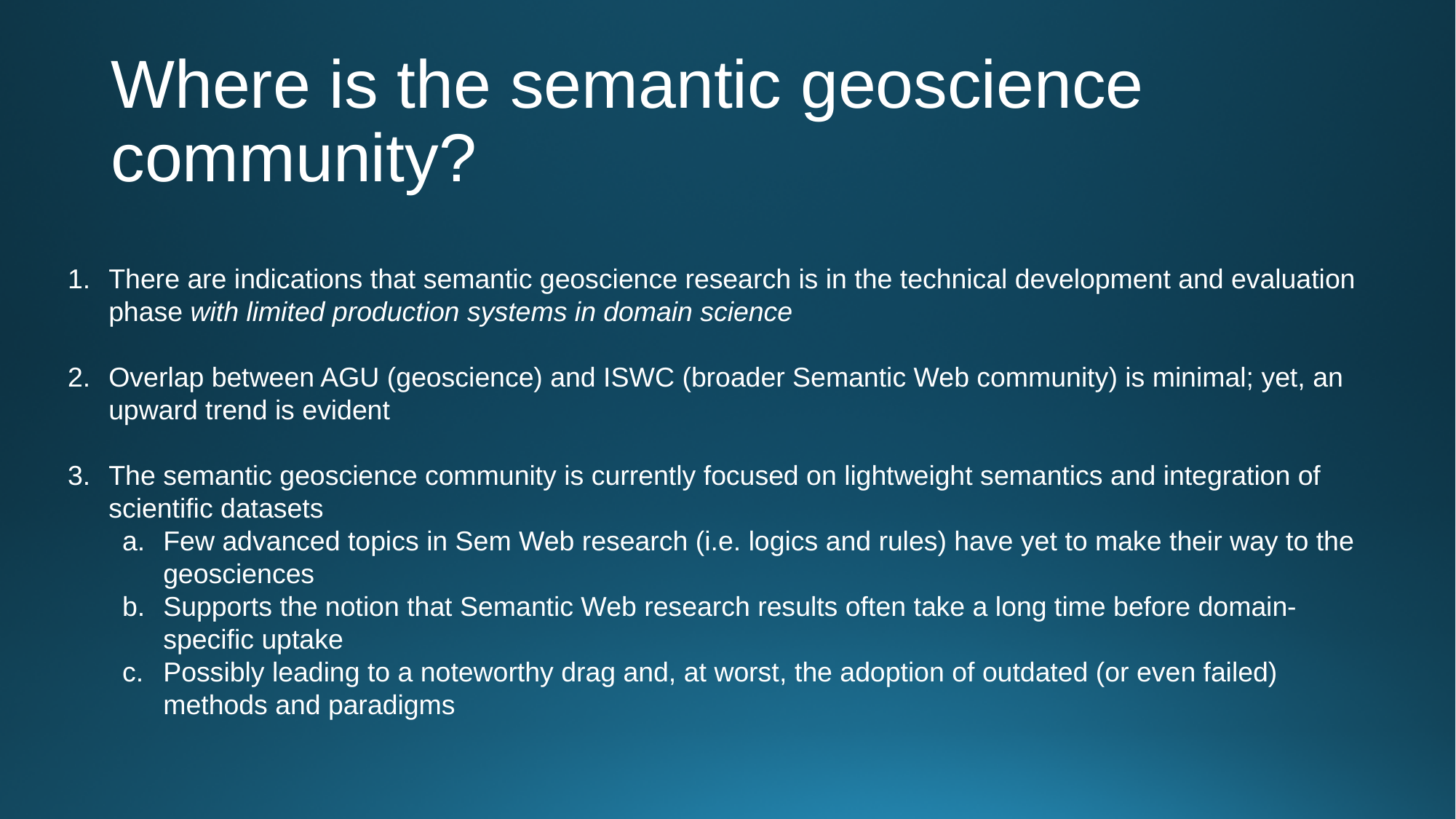

# Where is the semantic geoscience community?
There are indications that semantic geoscience research is in the technical development and evaluation phase with limited production systems in domain science

Overlap between AGU (geoscience) and ISWC (broader Semantic Web community) is minimal; yet, an upward trend is evident

The semantic geoscience community is currently focused on lightweight semantics and integration of scientific datasets
Few advanced topics in Sem Web research (i.e. logics and rules) have yet to make their way to the geosciences
Supports the notion that Semantic Web research results often take a long time before domain-specific uptake
Possibly leading to a noteworthy drag and, at worst, the adoption of outdated (or even failed) methods and paradigms